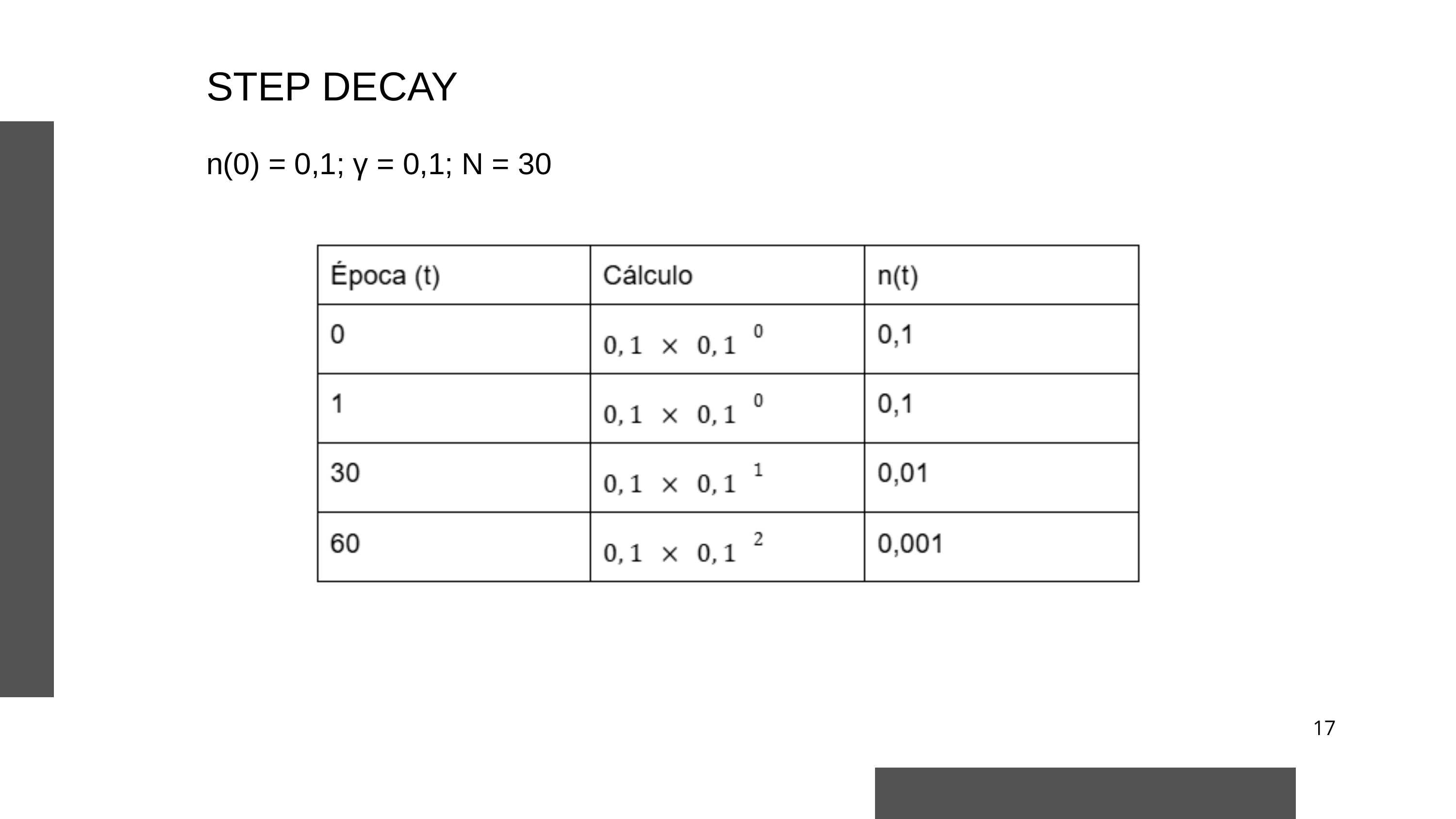

STEP DECAY

n(0) = 0,1; γ = 0,1; N = 30

17